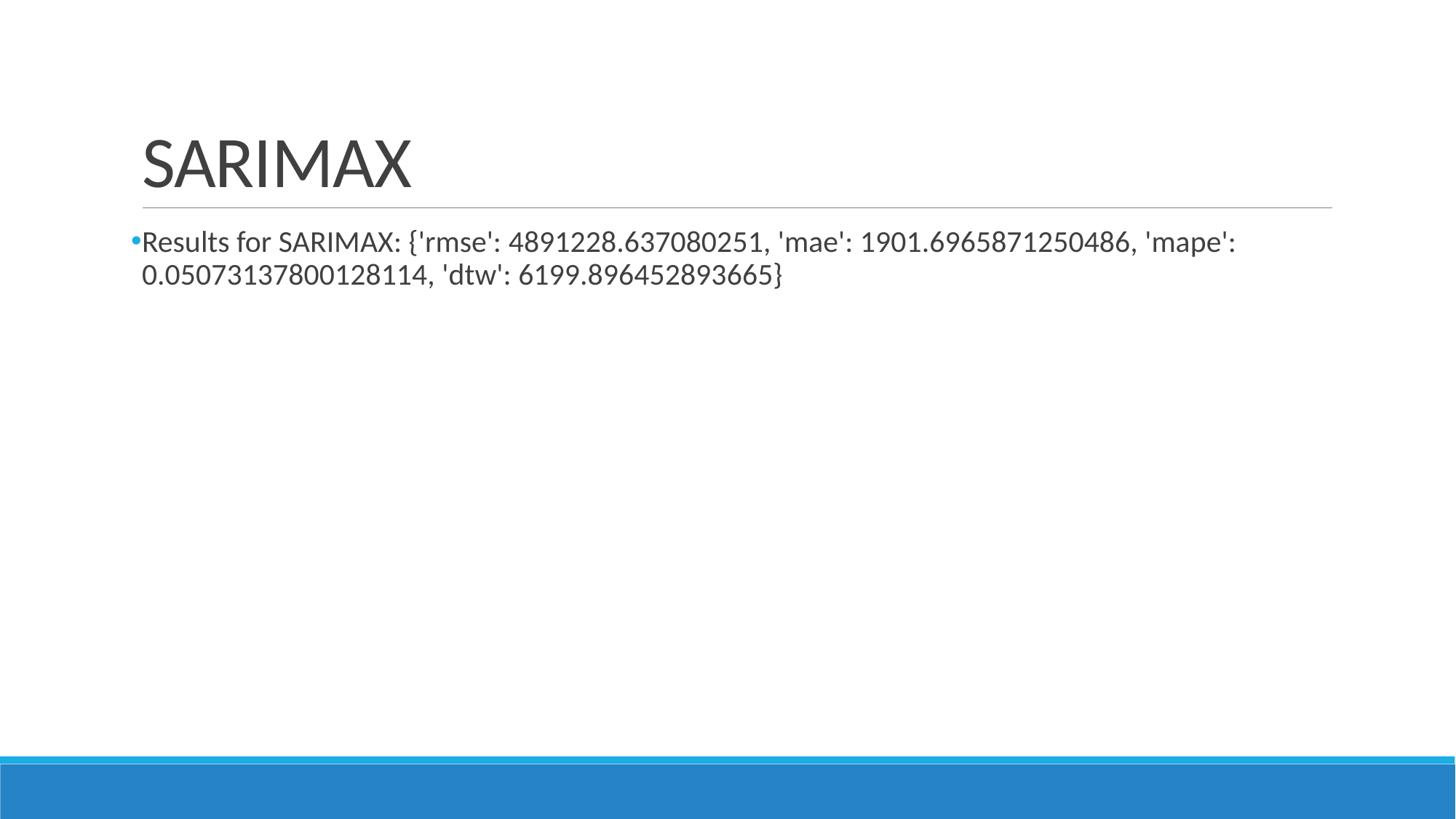

# SARIMAX
Results for SARIMAX: {'rmse': 4891228.637080251, 'mae': 1901.6965871250486, 'mape': 0.05073137800128114, 'dtw': 6199.896452893665}